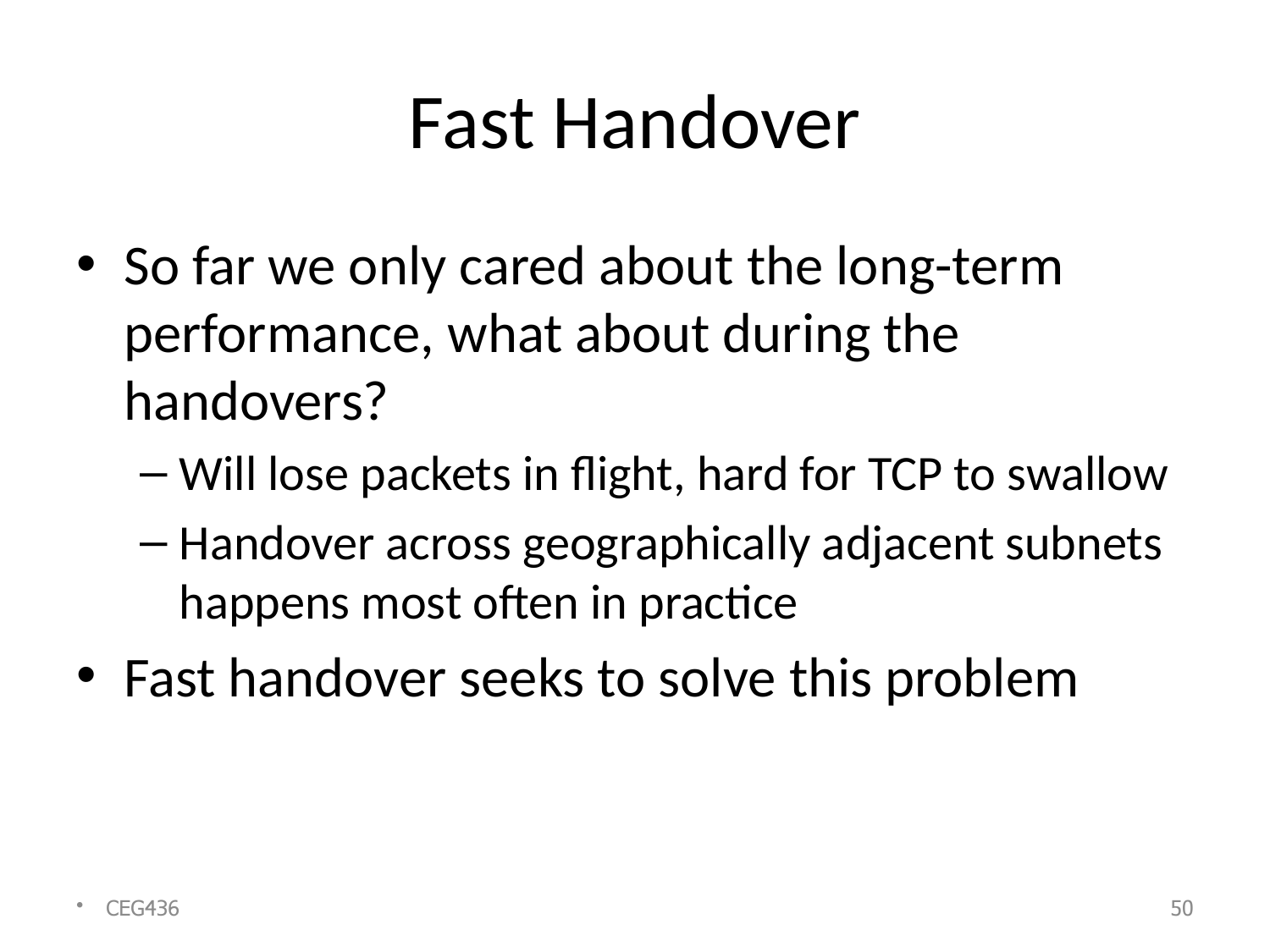

# Fast Handover
So far we only cared about the long-term performance, what about during the handovers?
Will lose packets in flight, hard for TCP to swallow
Handover across geographically adjacent subnets happens most often in practice
Fast handover seeks to solve this problem
CEG436

50